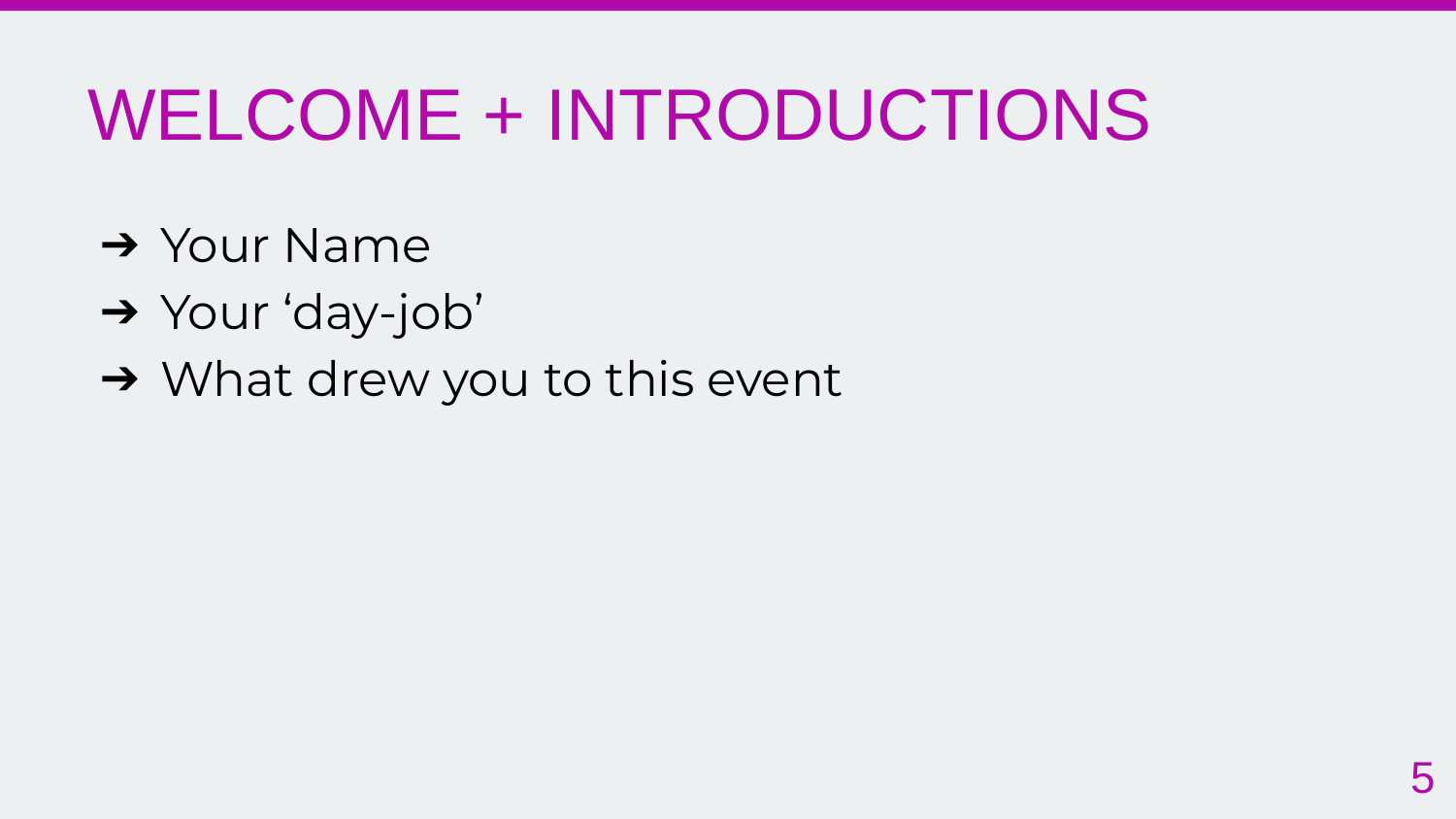

# WELCOME + INTRODUCTIONS
Your Name
Your ‘day-job’
What drew you to this event
5